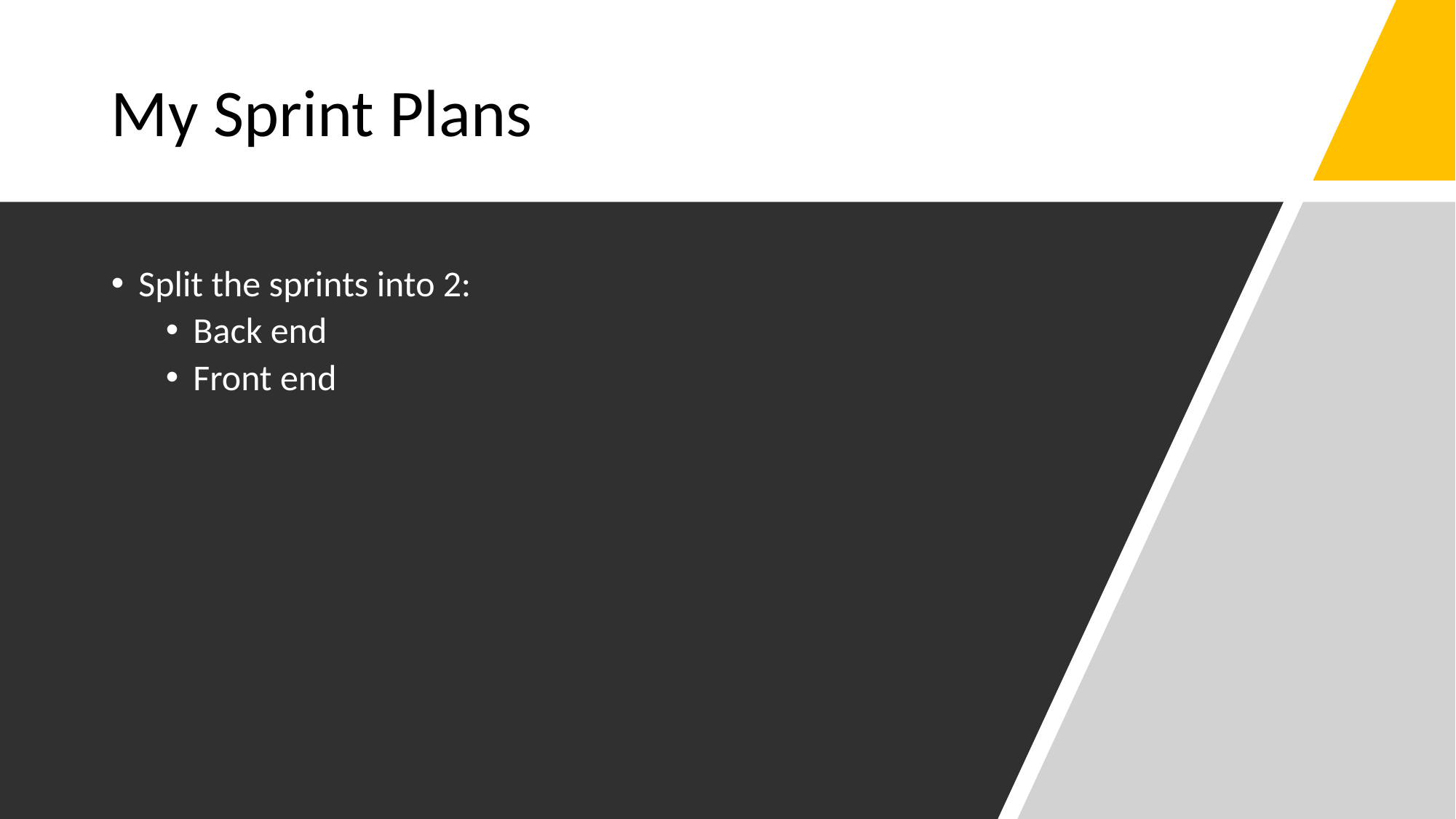

# My Sprint Plans

Split the sprints into 2:
Back end
Front end